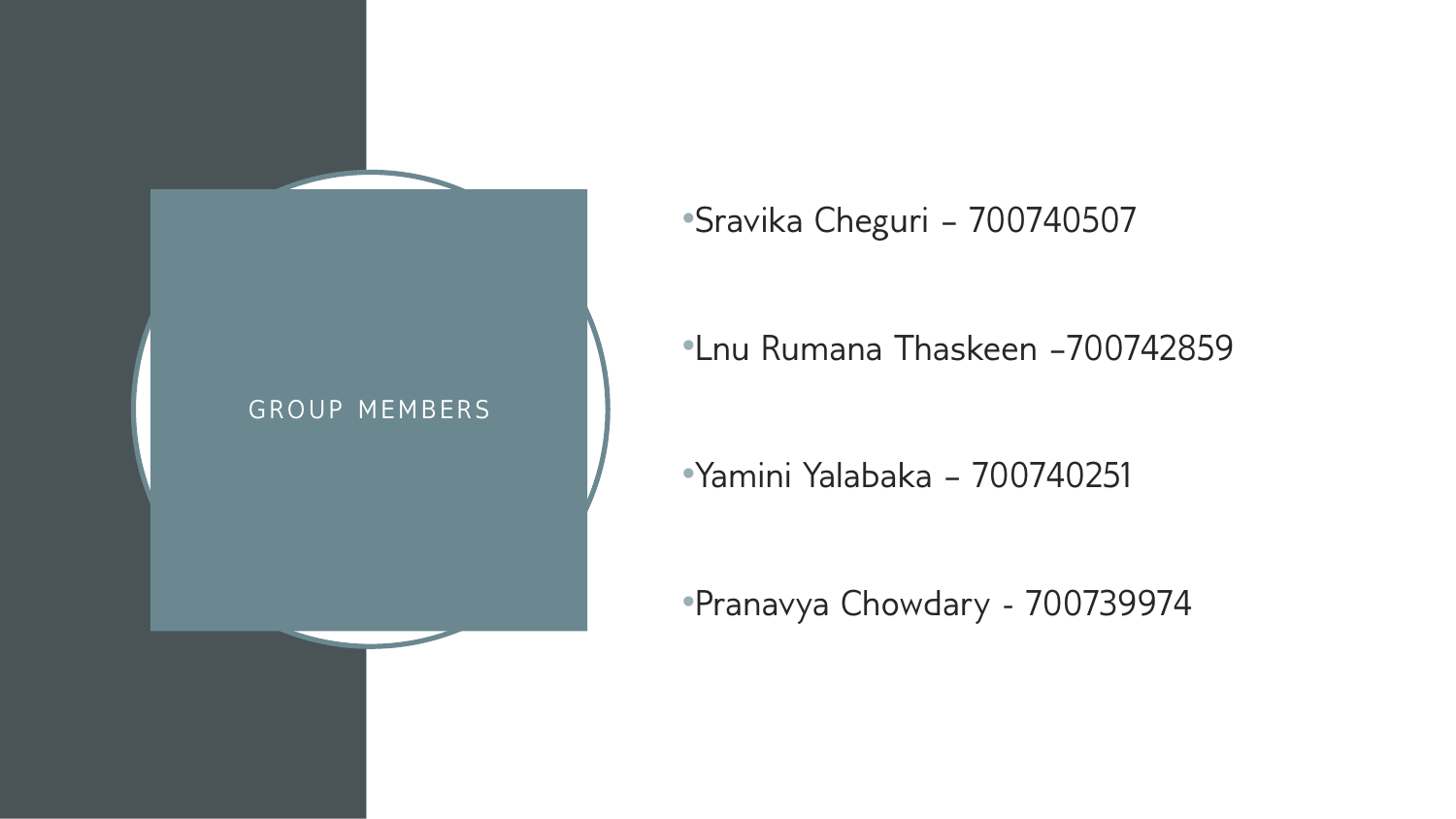

GROUP MEMBERS
Sravika Cheguri – 700740507

Lnu Rumana Thaskeen –700742859

Yamini Yalabaka – 700740251

Pranavya Chowdary - 700739974

# GROUP MEMBERS